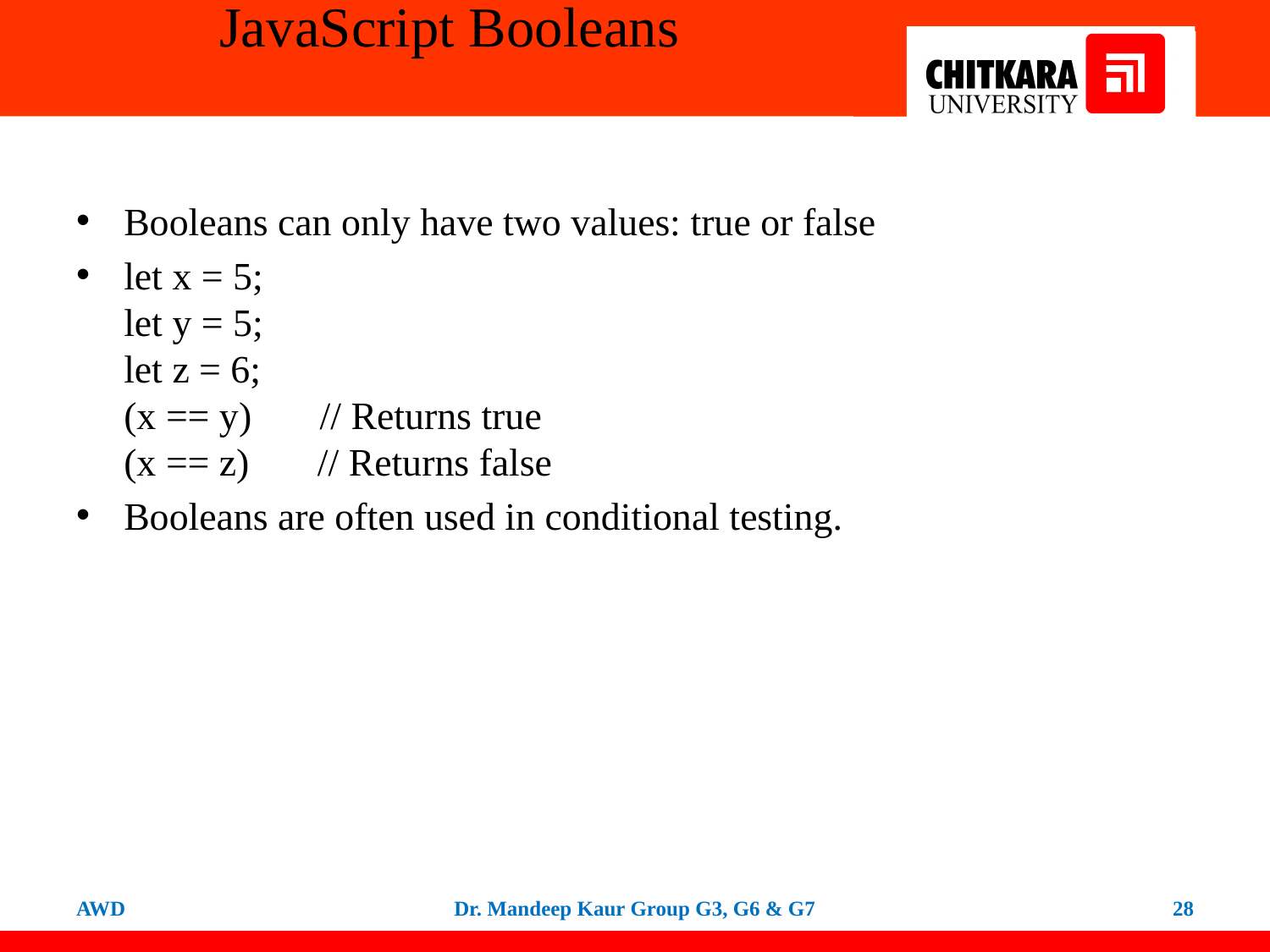

# JavaScript Booleans
Booleans can only have two values: true or false
let x = 5;
let y = 5;
let z = 6;
(x == y)       // Returns true
(x == z)       // Returns false
Booleans are often used in conditional testing.
AWD
Dr. Mandeep Kaur Group G3, G6 & G7
28